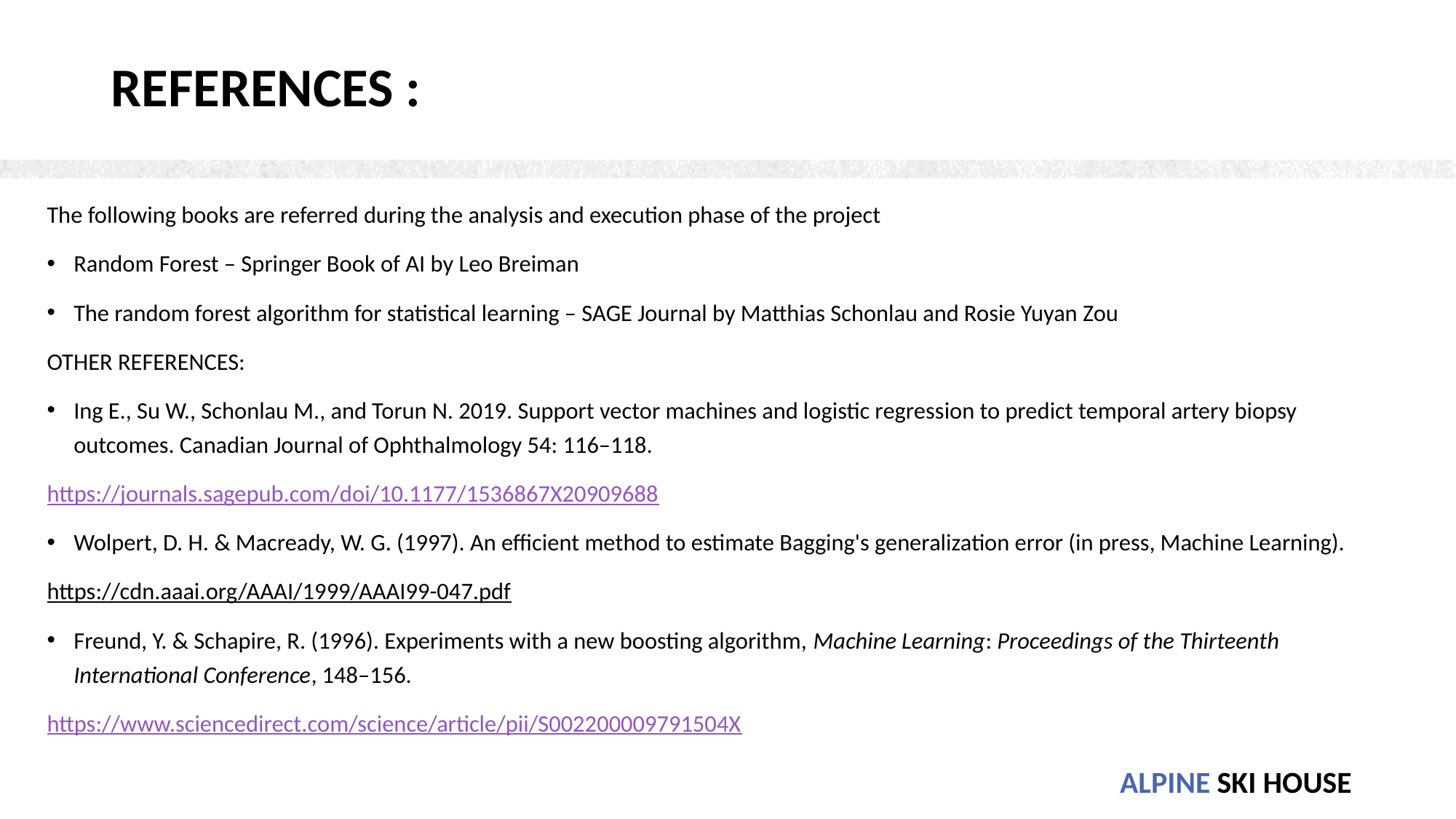

# REFERENCES :
The following books are referred during the analysis and execution phase of the project
Random Forest – Springer Book of AI by Leo Breiman
The random forest algorithm for statistical learning – SAGE Journal by Matthias Schonlau and Rosie Yuyan Zou
OTHER REFERENCES:
Ing E., Su W., Schonlau M., and Torun N. 2019. Support vector machines and logistic regression to predict temporal artery biopsy outcomes. Canadian Journal of Ophthalmology 54: 116–118.
https://journals.sagepub.com/doi/10.1177/1536867X20909688
Wolpert, D. H. & Macready, W. G. (1997). An efficient method to estimate Bagging's generalization error (in press, Machine Learning).
https://cdn.aaai.org/AAAI/1999/AAAI99-047.pdf
Freund, Y. & Schapire, R. (1996). Experiments with a new boosting algorithm, Machine Learning: Proceedings of the Thirteenth International Conference, 148–156.
https://www.sciencedirect.com/science/article/pii/S002200009791504X